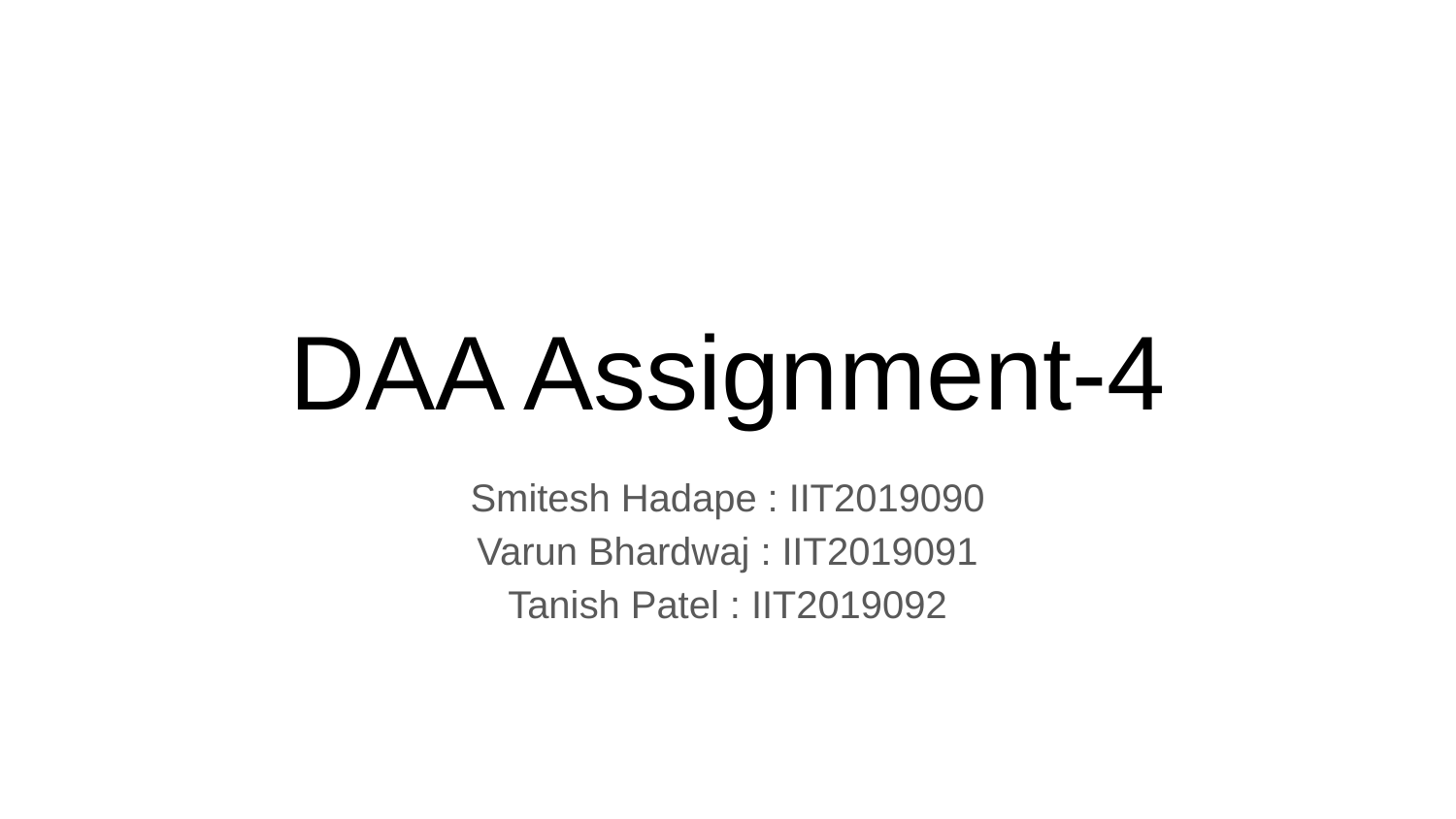

# DAA Assignment-4
Smitesh Hadape : IIT2019090
Varun Bhardwaj : IIT2019091
Tanish Patel : IIT2019092